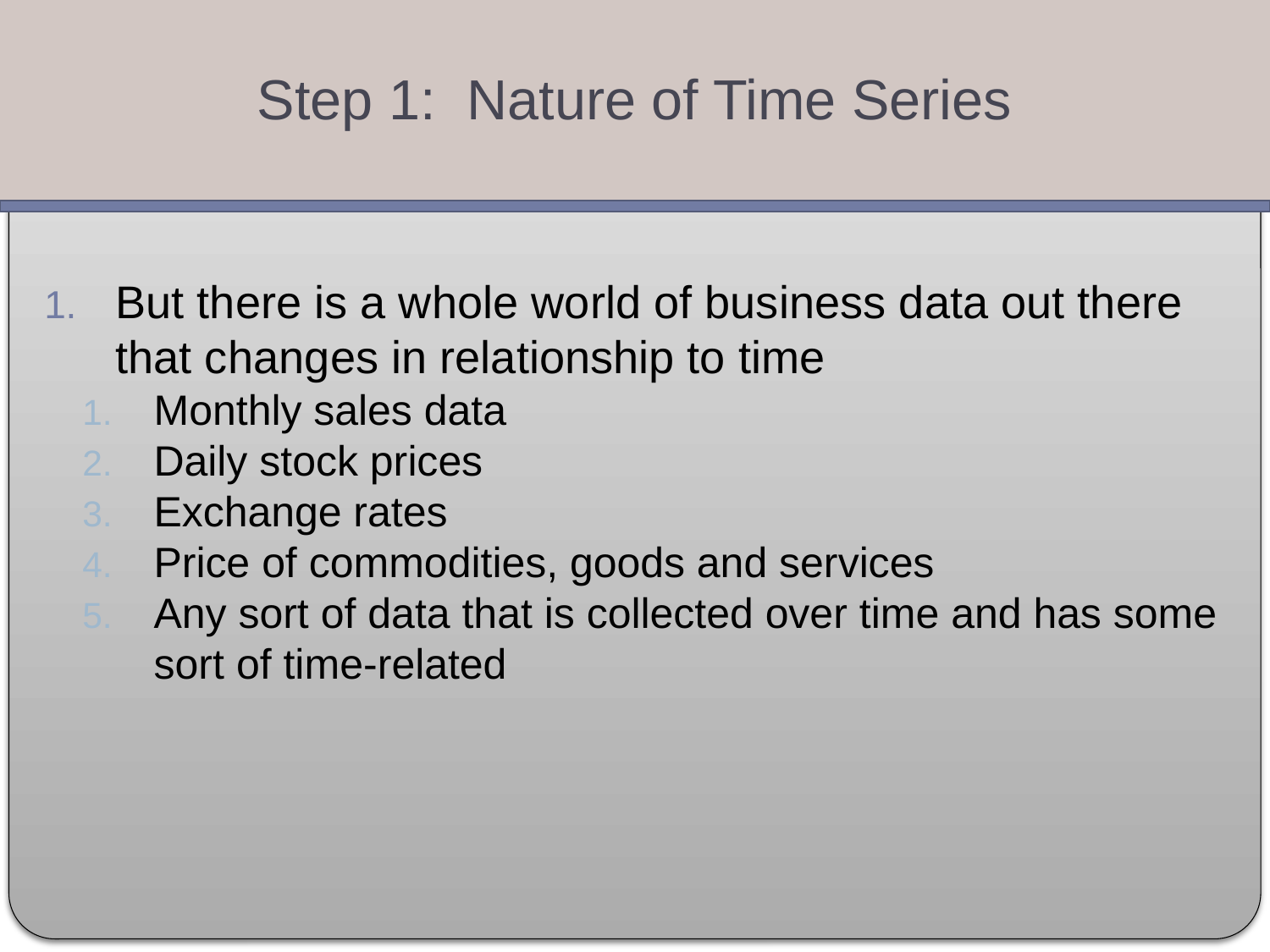

Step 1:  Nature of Time Series

But there is a whole world of business data out there that changes in relationship to time
Monthly sales data
Daily stock prices
Exchange rates
Price of commodities, goods and services
Any sort of data that is collected over time and has some sort of time-related